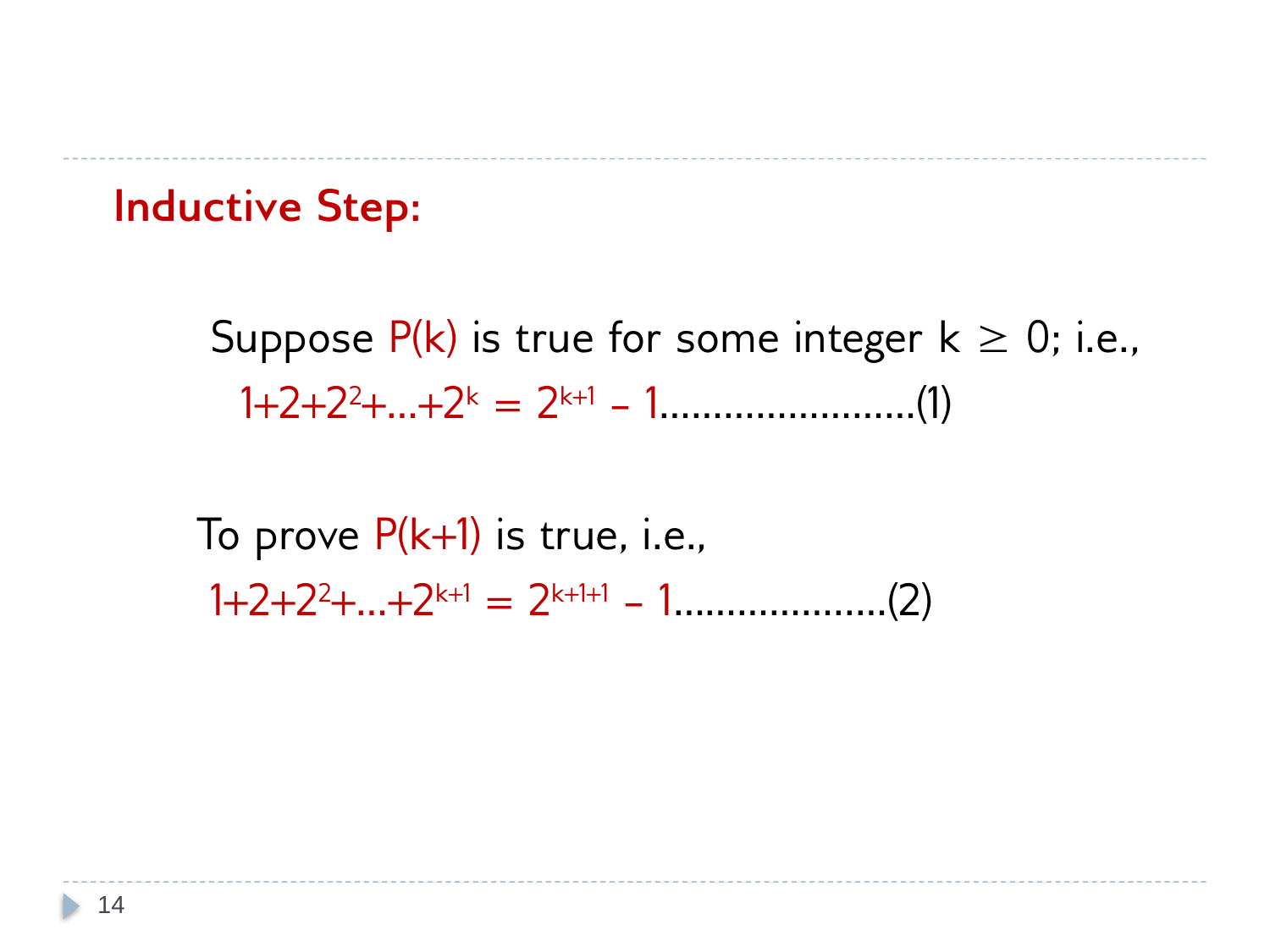

#
	Inductive Step:

         Suppose P(k) is true for some integer k ≥ 0; i.e.,
		1+2+22+…+2k = 2k+1 – 1……………………(1)

	      To prove P(k+1) is true, i.e.,
	       1+2+22+…+2k+1 = 2k+1+1 – 1……………..…(2)

14